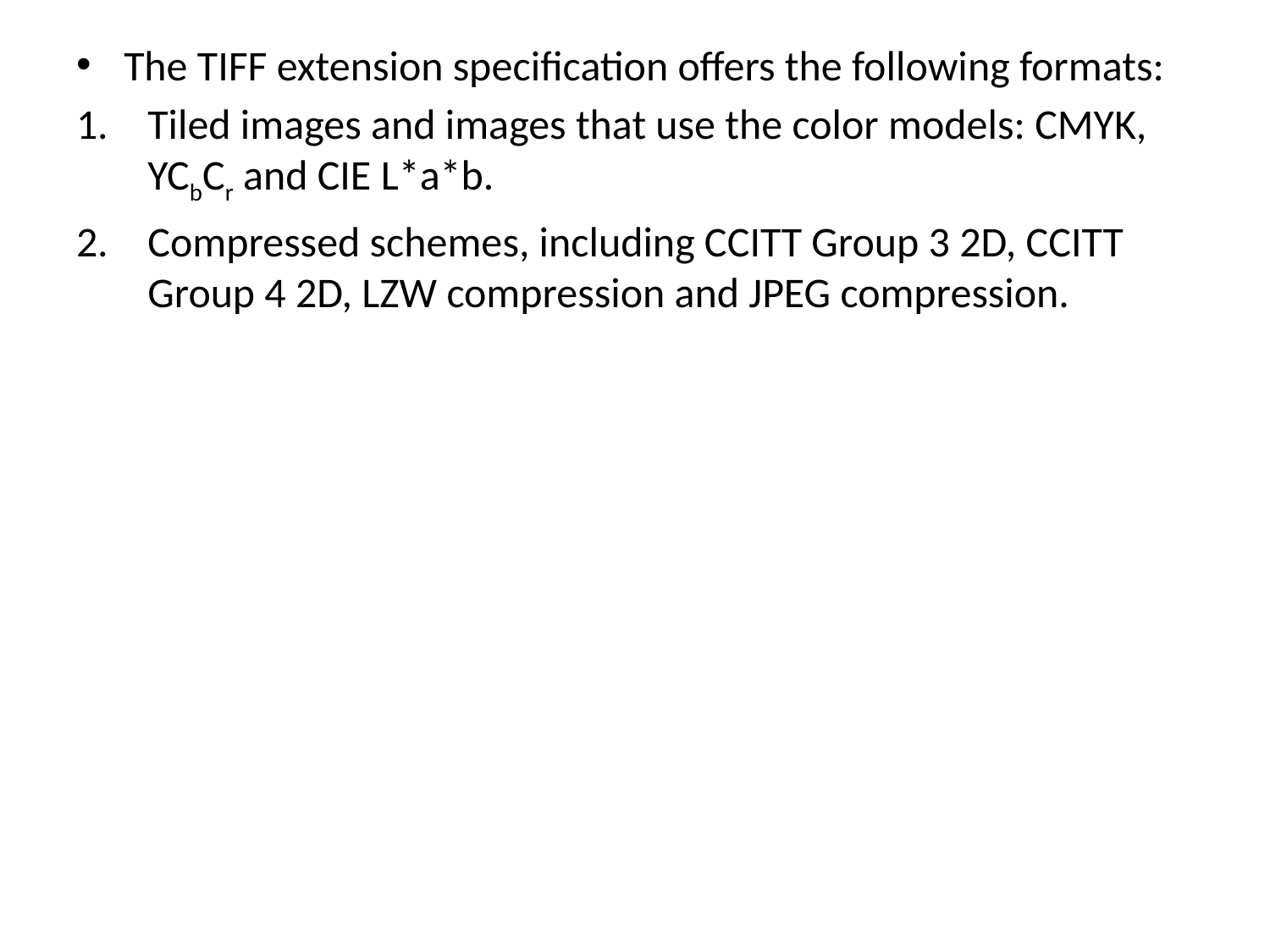

The TIFF extension specification offers the following formats:
Tiled images and images that use the color models: CMYK, YCbCr and CIE L*a*b.
Compressed schemes, including CCITT Group 3 2D, CCITT Group 4 2D, LZW compression and JPEG compression.